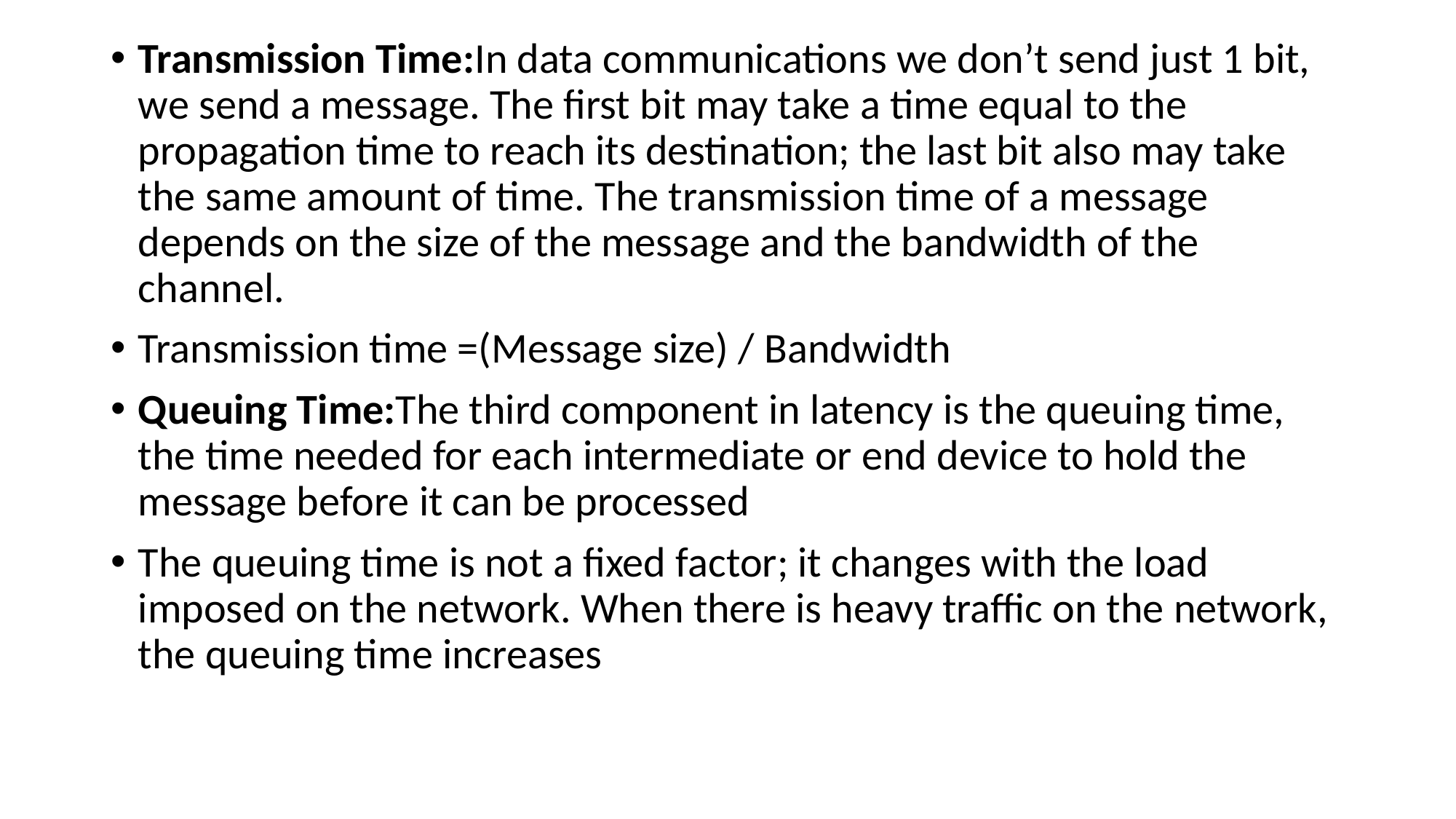

#
Transmission Time:In data communications we don’t send just 1 bit, we send a message. The first bit may take a time equal to the propagation time to reach its destination; the last bit also may take the same amount of time. The transmission time of a message depends on the size of the message and the bandwidth of the channel.
Transmission time =(Message size) / Bandwidth
Queuing Time:The third component in latency is the queuing time, the time needed for each intermediate or end device to hold the message before it can be processed
The queuing time is not a fixed factor; it changes with the load imposed on the network. When there is heavy traffic on the network, the queuing time increases